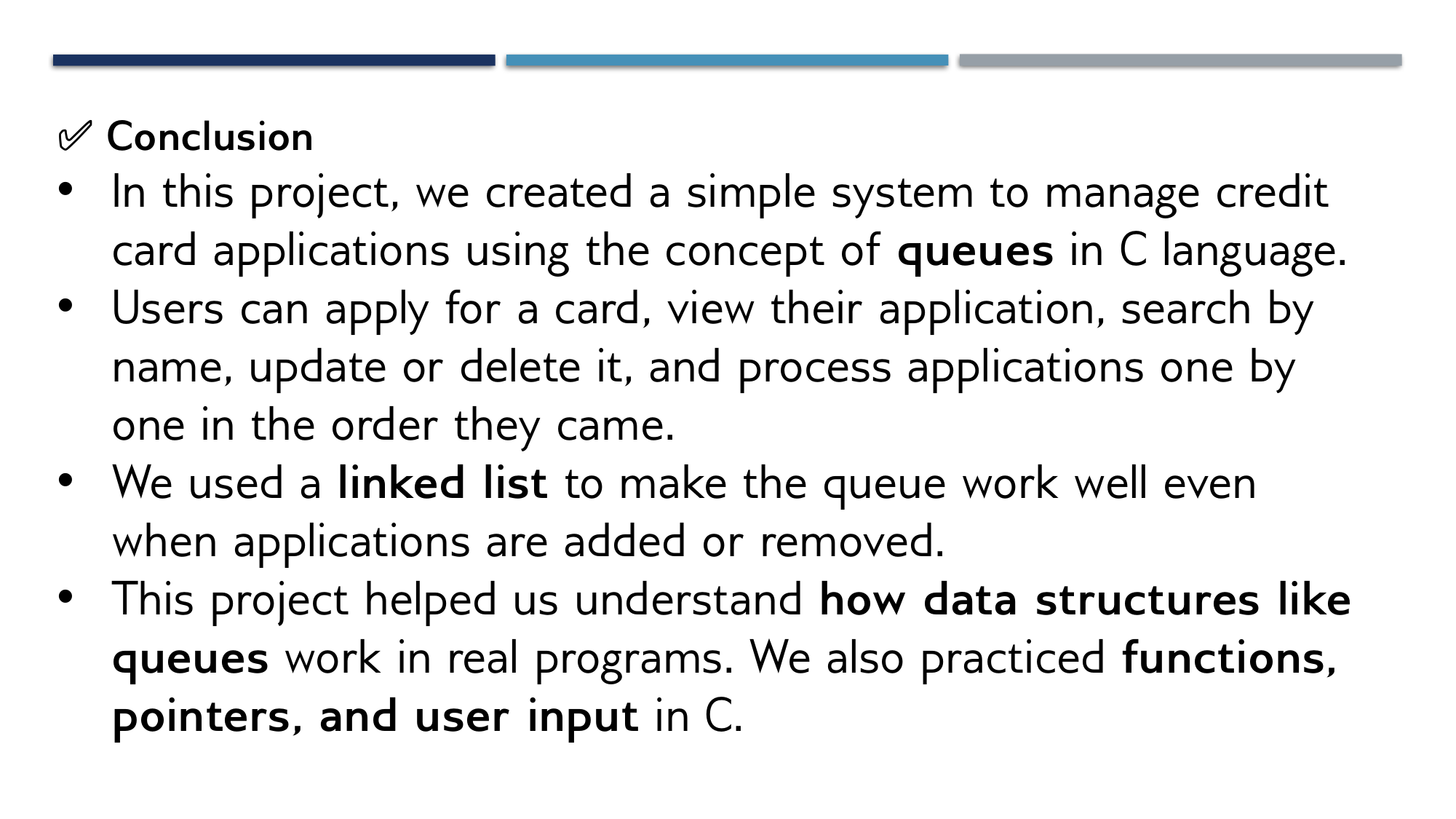

✅ Conclusion
In this project, we created a simple system to manage credit card applications using the concept of queues in C language.
Users can apply for a card, view their application, search by name, update or delete it, and process applications one by one in the order they came.
We used a linked list to make the queue work well even when applications are added or removed.
This project helped us understand how data structures like queues work in real programs. We also practiced functions, pointers, and user input in C.